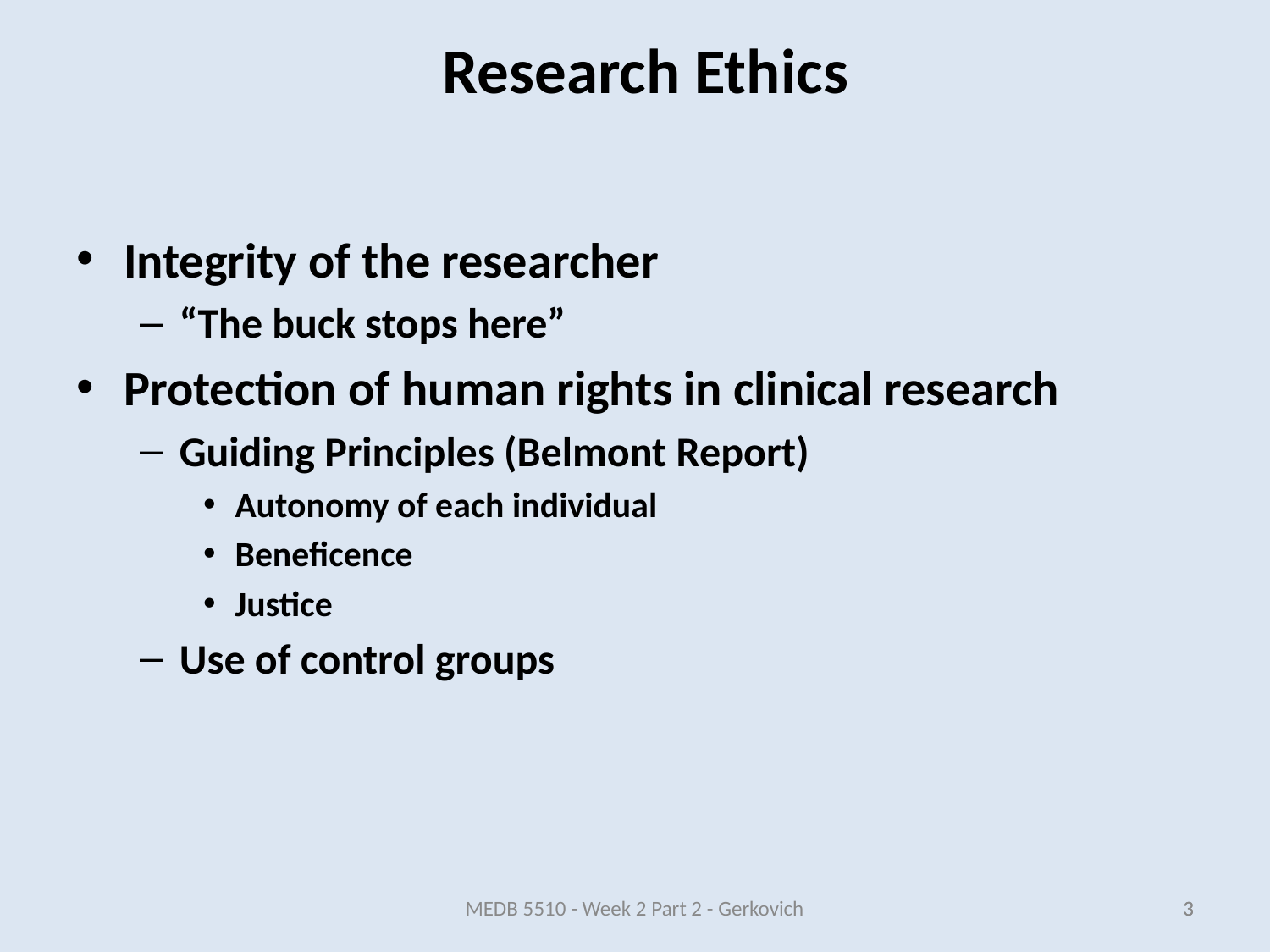

Integrity of the researcher
“The buck stops here”
Protection of human rights in clinical research
Guiding Principles (Belmont Report)
Autonomy of each individual
Beneficence
Justice
Use of control groups

Research Ethics
MEDB 5510 - Week 2 Part 2 - Gerkovich
3
3